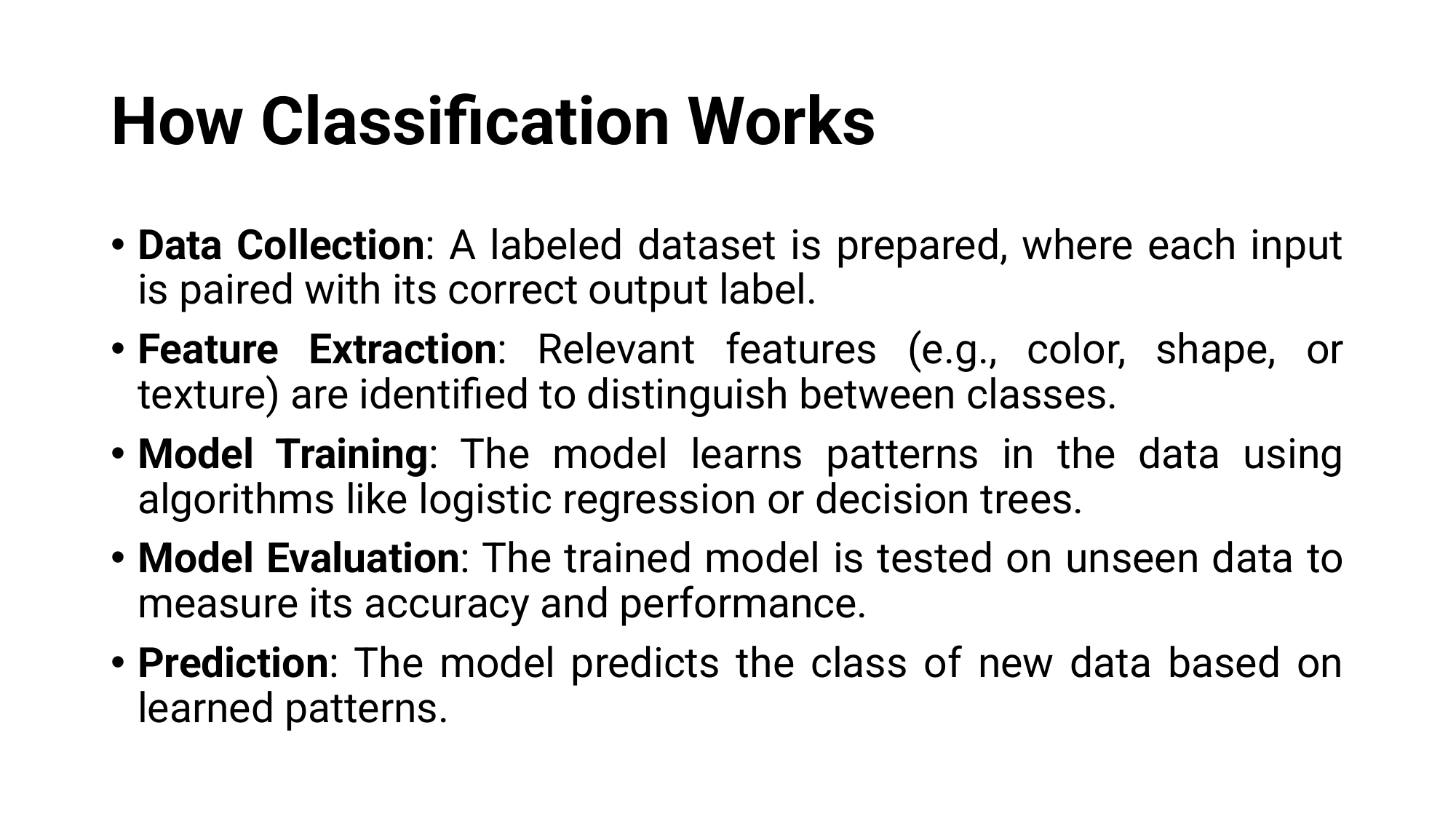

# How Classification Works
Data Collection: A labeled dataset is prepared, where each input is paired with its correct output label.
Feature Extraction: Relevant features (e.g., color, shape, or texture) are identified to distinguish between classes.
Model Training: The model learns patterns in the data using algorithms like logistic regression or decision trees.
Model Evaluation: The trained model is tested on unseen data to measure its accuracy and performance.
Prediction: The model predicts the class of new data based on learned patterns.